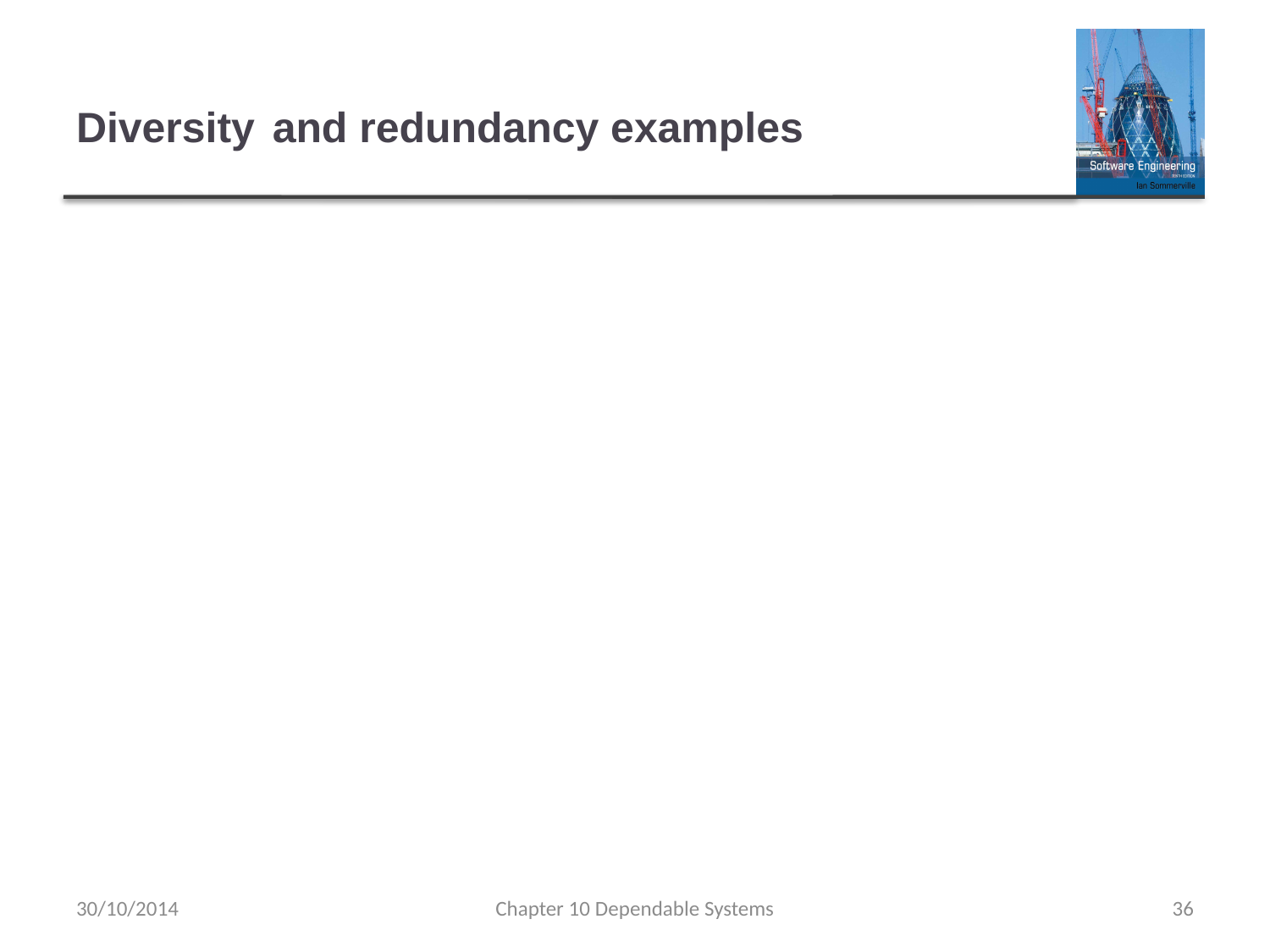

# Diversity and redundancy examples
Redundancy. Where availability is critical (e.g. in e-commerce systems), companies normally keep backup servers and switch to these automatically if failure occurs.
Diversity. To provide resilience against external attacks, different servers may be implemented using different operating systems (e.g. Windows and Linux)
30/10/2014
Chapter 10 Dependable Systems
36